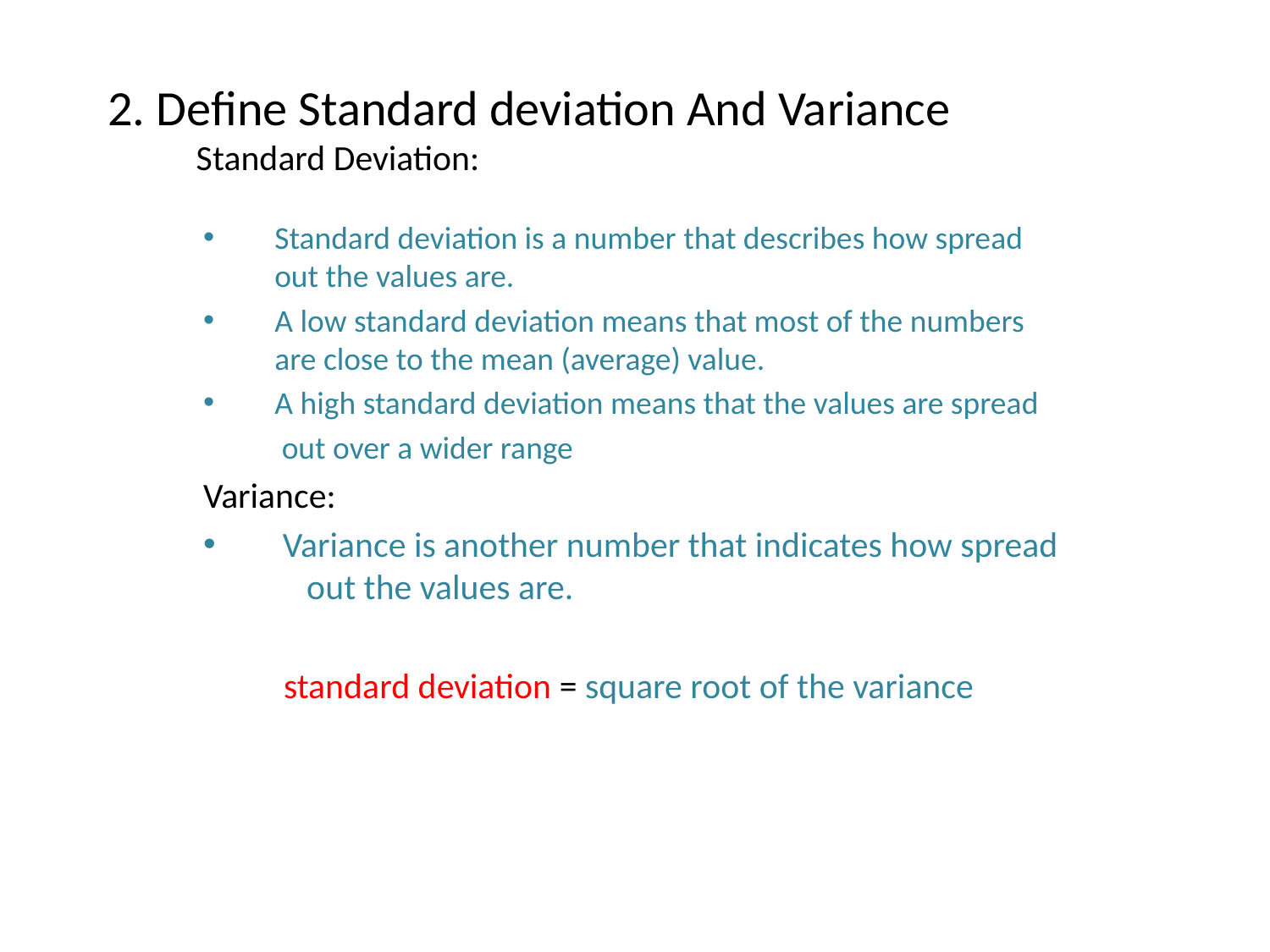

# 2. Define Standard deviation And Variance Standard Deviation:
Standard deviation is a number that describes how spread out the values are.
A low standard deviation means that most of the numbers are close to the mean (average) value.
A high standard deviation means that the values are spread
 	 out over a wider range
Variance:
 Variance is another number that indicates how spread      out the values are.

          standard deviation = square root of the variance